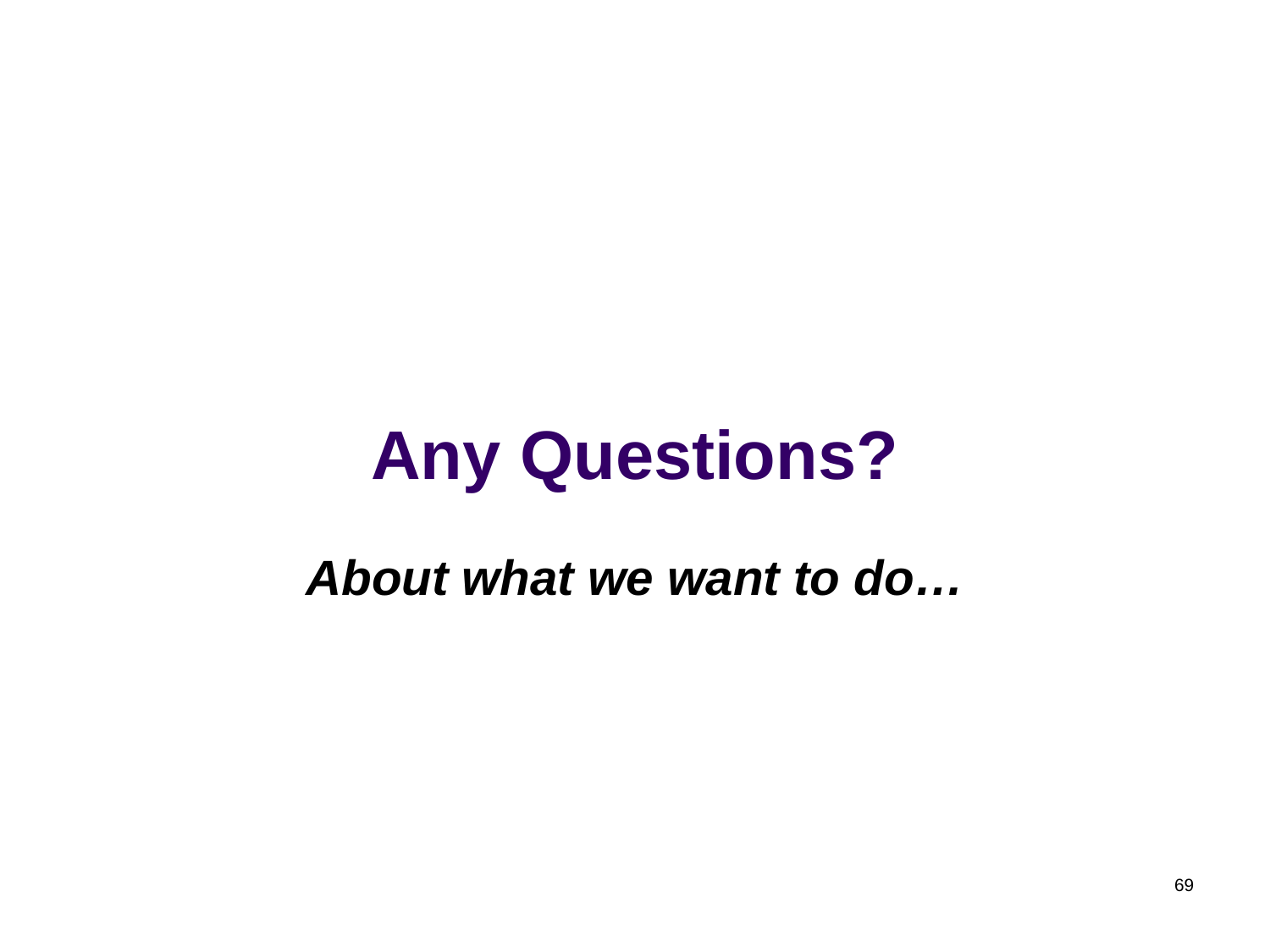

# Any Questions?
About what we want to do…
69